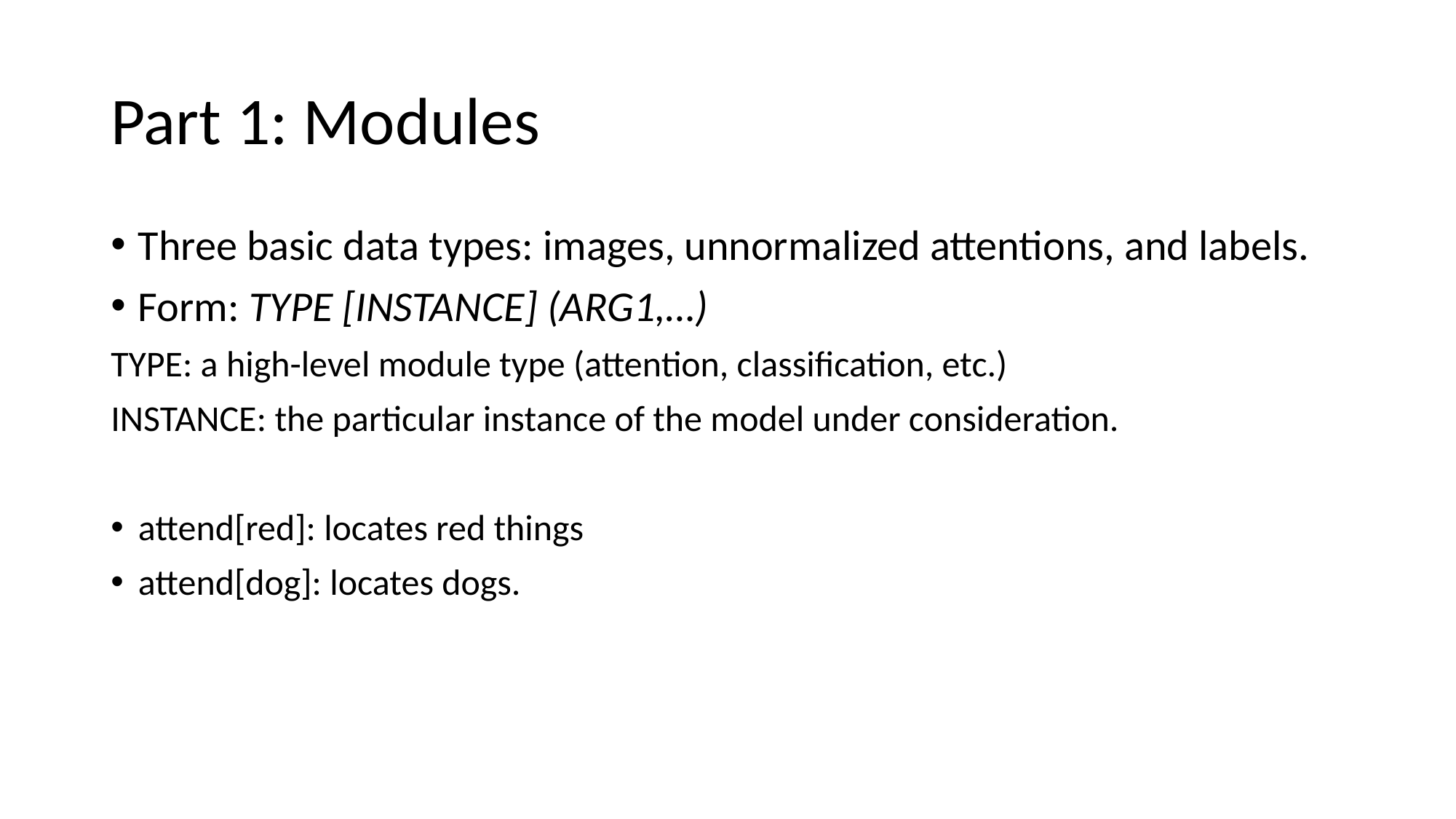

# Part 1: Modules
Three basic data types: images, unnormalized attentions, and labels.
Form: TYPE [INSTANCE] (ARG1,…)
TYPE: a high-level module type (attention, classification, etc.)
INSTANCE: the particular instance of the model under consideration.

attend[red]: locates red things
attend[dog]: locates dogs.